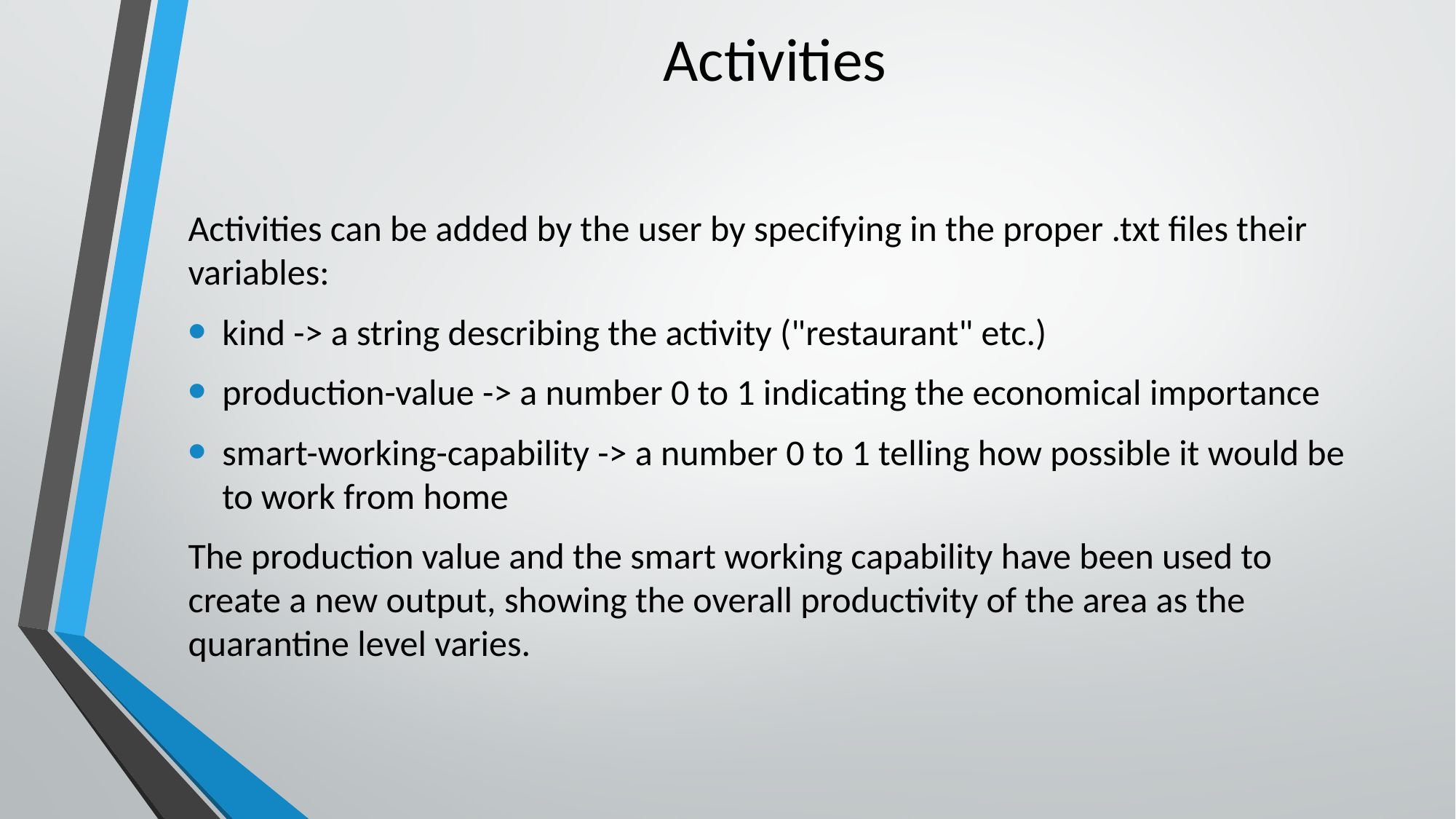

# Activities
Activities can be added by the user by specifying in the proper .txt files their variables:
kind -> a string describing the activity ("restaurant" etc.)
production-value -> a number 0 to 1 indicating the economical importance
smart-working-capability -> a number 0 to 1 telling how possible it would be to work from home
The production value and the smart working capability have been used to create a new output, showing the overall productivity of the area as the quarantine level varies.